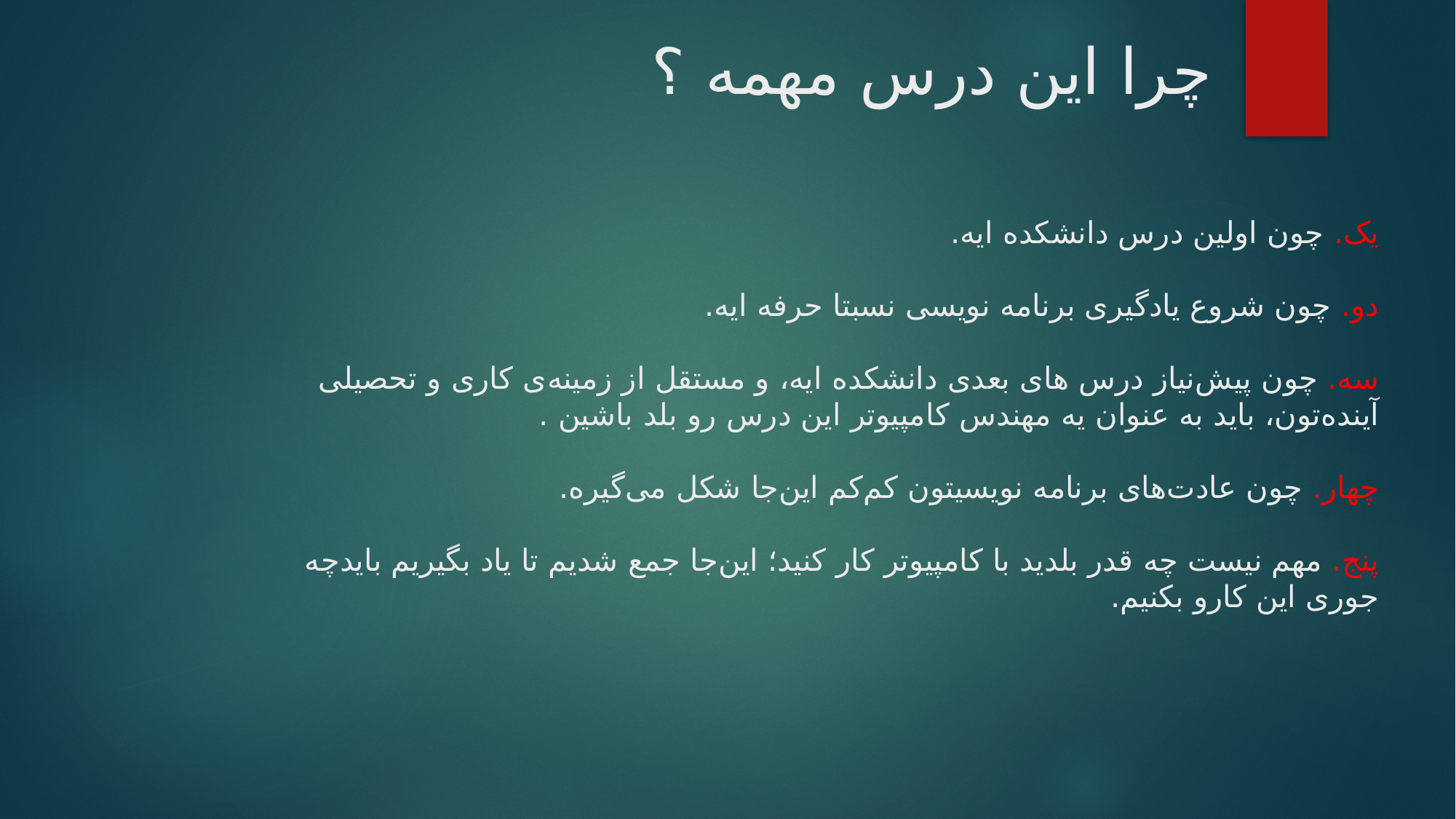

# چرا این درس مهمه ؟
یک. چون اولین درس دانشکده ایه.
دو. چون شروع یادگیری برنامه نویسی نسبتا حرفه ایه.
سه. چون پیش‌نیاز درس های بعدی دانشکده ایه، و مستقل از زمینه‌ی کاری و تحصیلی آینده‌تون، باید به عنوان یه مهندس کامپیوتر این درس رو بلد باشین .
چهار. چون عادت‌های برنامه نویسیتون کم‌کم این‌جا شکل می‌گیره.
پنج. مهم نیست چه قدر بلدید با کامپیوتر کار کنید؛ این‌جا جمع شدیم تا یاد بگیریم بایدچه جوری این کارو بکنیم.